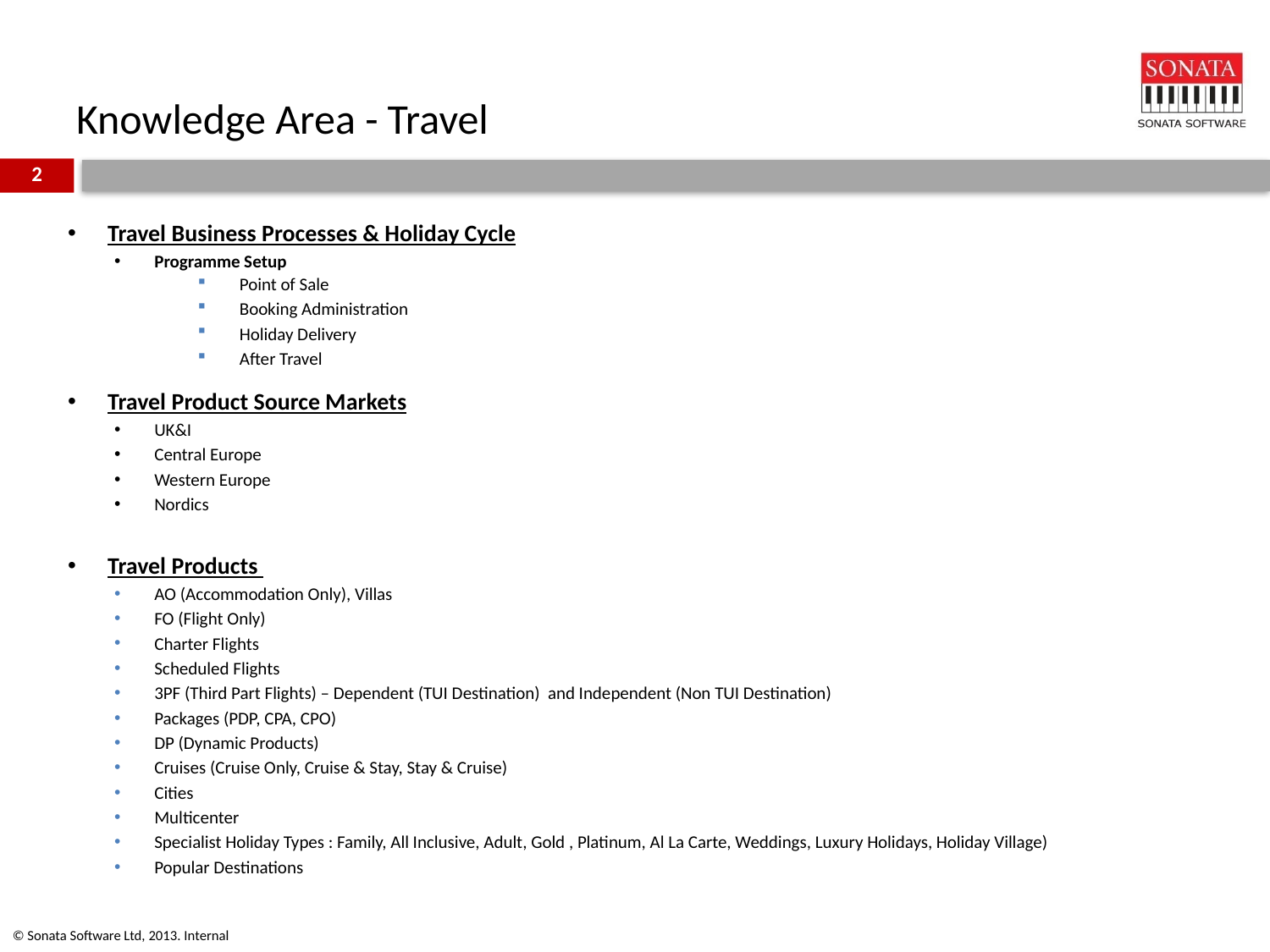

# Knowledge Area - Travel

Travel Business Processes & Holiday Cycle
Programme Setup
Point of Sale
Booking Administration
Holiday Delivery
After Travel

Travel Product Source Markets
UK&I
Central Europe
Western Europe
Nordics

Travel Products
AO (Accommodation Only), Villas
FO (Flight Only)
Charter Flights
Scheduled Flights
3PF (Third Part Flights) – Dependent (TUI Destination)  and Independent (Non TUI Destination)
Packages (PDP, CPA, CPO)
DP (Dynamic Products)
Cruises (Cruise Only, Cruise & Stay, Stay & Cruise)
Cities
Multicenter
Specialist Holiday Types : Family, All Inclusive, Adult, Gold , Platinum, Al La Carte, Weddings, Luxury Holidays, Holiday Village)
Popular Destinations